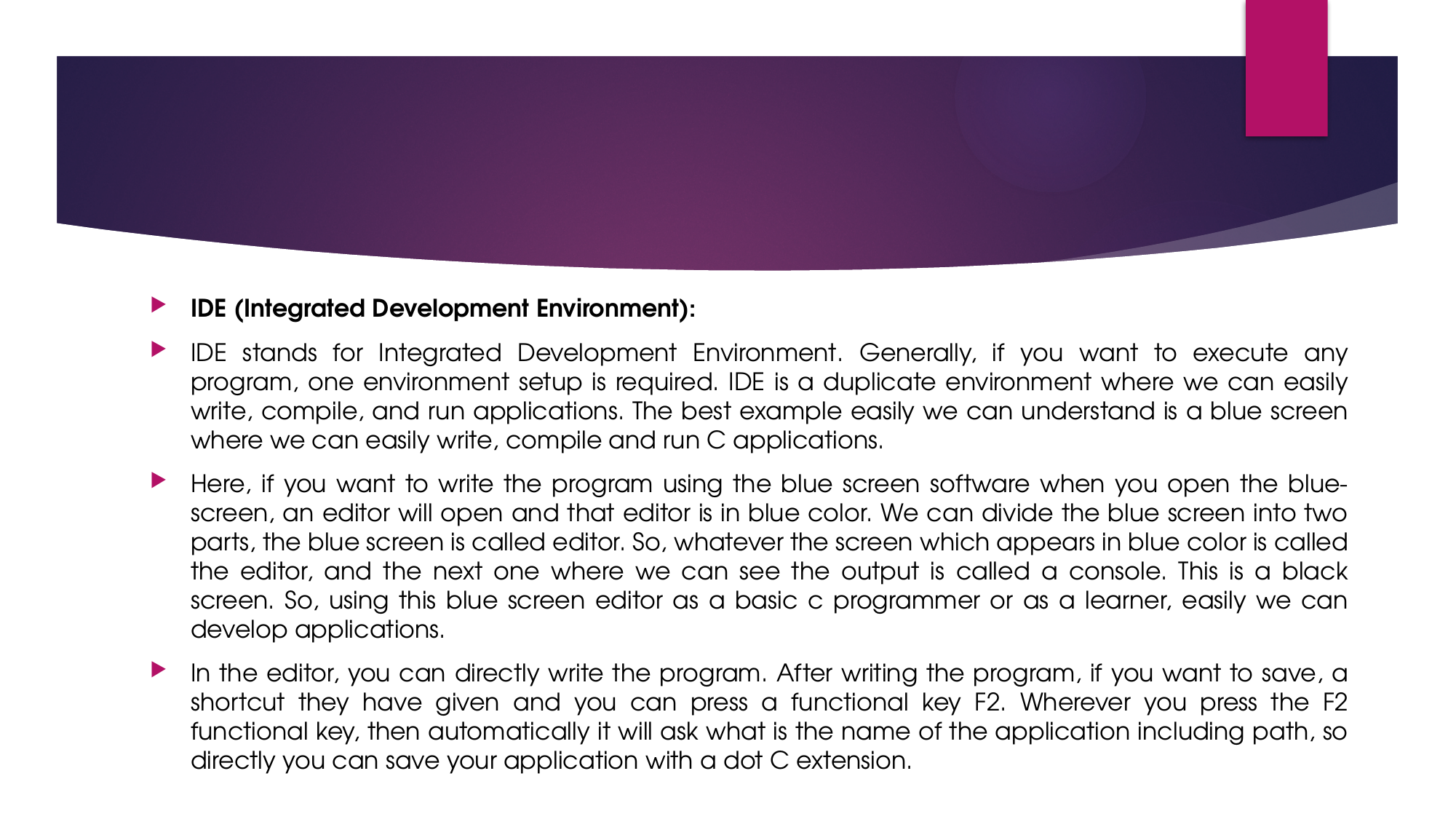

IDE (Integrated Development Environment):
IDE stands for Integrated Development Environment. Generally, if you want to execute any program, one environment setup is required. IDE is a duplicate environment where we can easily write, compile, and run applications. The best example easily we can understand is a blue screen where we can easily write, compile and run C applications.
Here, if you want to write the program using the blue screen software when you open the blue-screen, an editor will open and that editor is in blue color. We can divide the blue screen into two parts, the blue screen is called editor. So, whatever the screen which appears in blue color is called the editor, and the next one where we can see the output is called a console. This is a black screen. So, using this blue screen editor as a basic c programmer or as a learner, easily we can develop applications.
In the editor, you can directly write the program. After writing the program, if you want to save, a shortcut they have given and you can press a functional key F2. Wherever you press the F2 functional key, then automatically it will ask what is the name of the application including path, so directly you can save your application with a dot C extension.